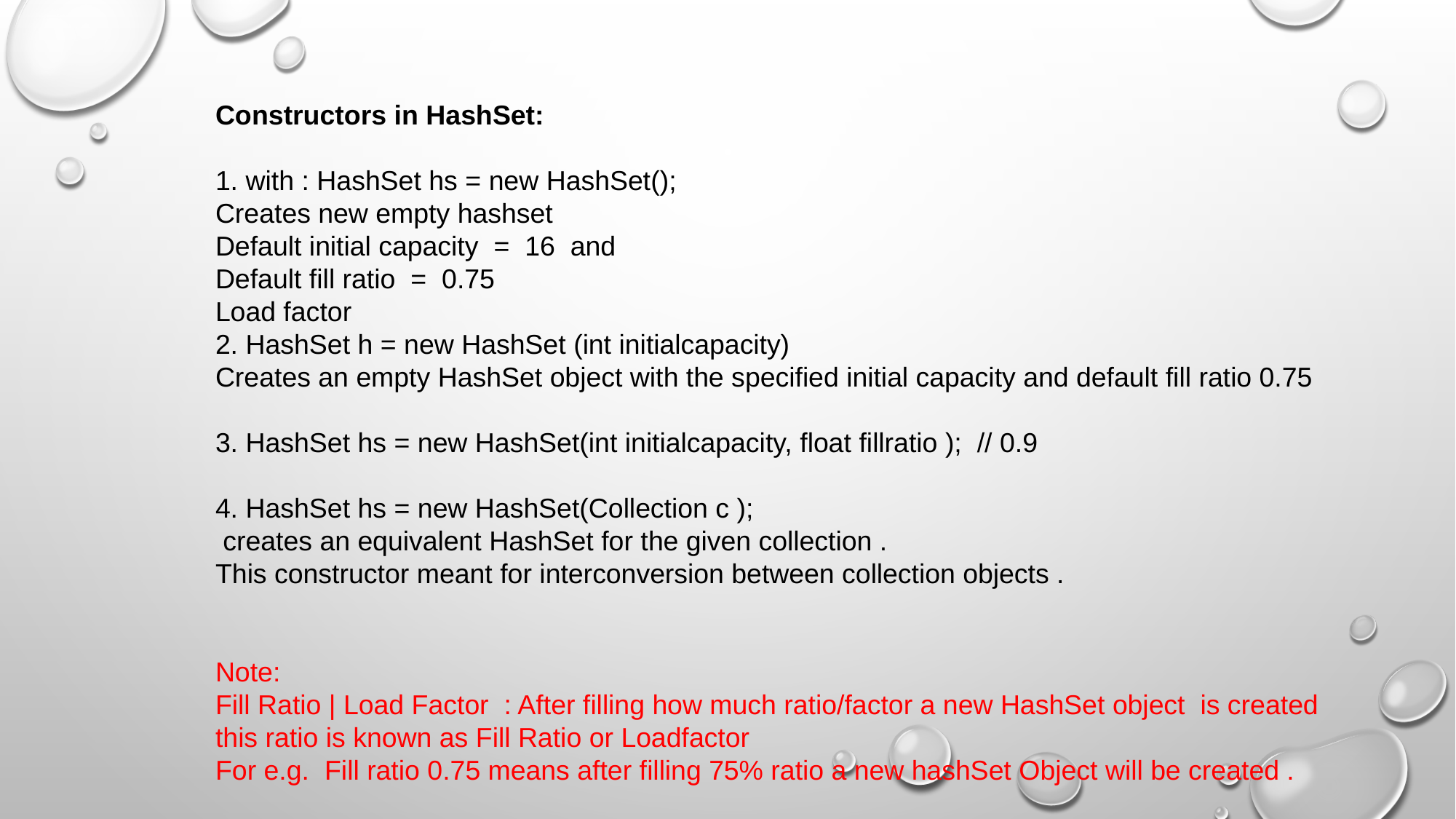

Constructors in HashSet:

1. with : HashSet hs = new HashSet();
Creates new empty hashset
Default initial capacity  =  16  and
Default fill ratio  =  0.75
Load factor
2. HashSet h = new HashSet (int initialcapacity)
Creates an empty HashSet object with the specified initial capacity and default fill ratio 0.75

3. HashSet hs = new HashSet(int initialcapacity, float fillratio );  // 0.9

4. HashSet hs = new HashSet(Collection c );
 creates an equivalent HashSet for the given collection .
This constructor meant for interconversion between collection objects .

Note:
Fill Ratio | Load Factor  : After filling how much ratio/factor a new HashSet object  is created this ratio is known as Fill Ratio or Loadfactor
For e.g.  Fill ratio 0.75 means after filling 75% ratio a new hashSet Object will be created .